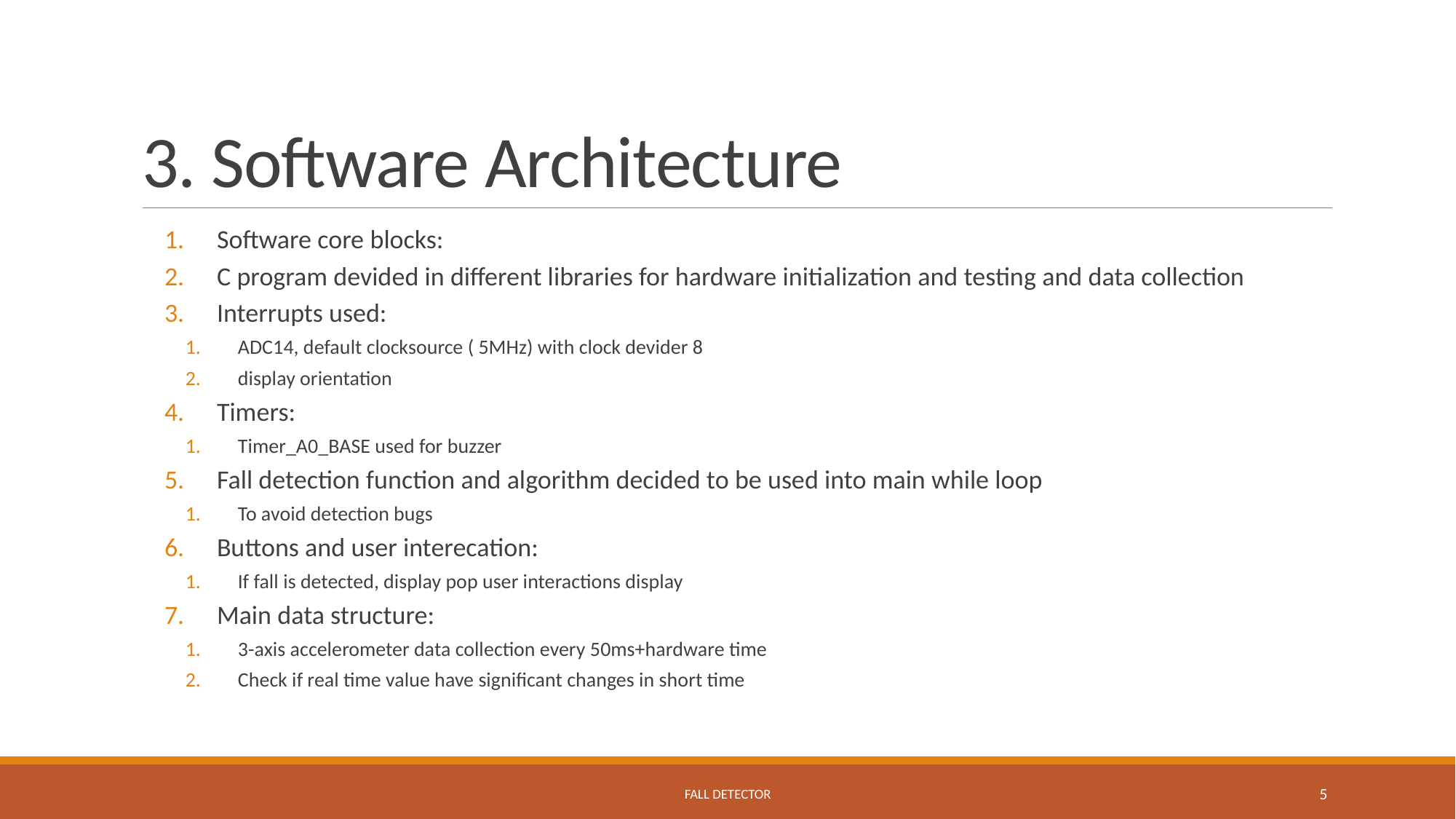

# 3. Software Architecture
Software core blocks:
C program devided in different libraries for hardware initialization and testing and data collection
Interrupts used:
ADC14, default clocksource ( 5MHz) with clock devider 8
display orientation
Timers:
Timer_A0_BASE used for buzzer
Fall detection function and algorithm decided to be used into main while loop
To avoid detection bugs
Buttons and user interecation:
If fall is detected, display pop user interactions display
Main data structure:
3-axis accelerometer data collection every 50ms+hardware time
Check if real time value have significant changes in short time
Fall Detector
5